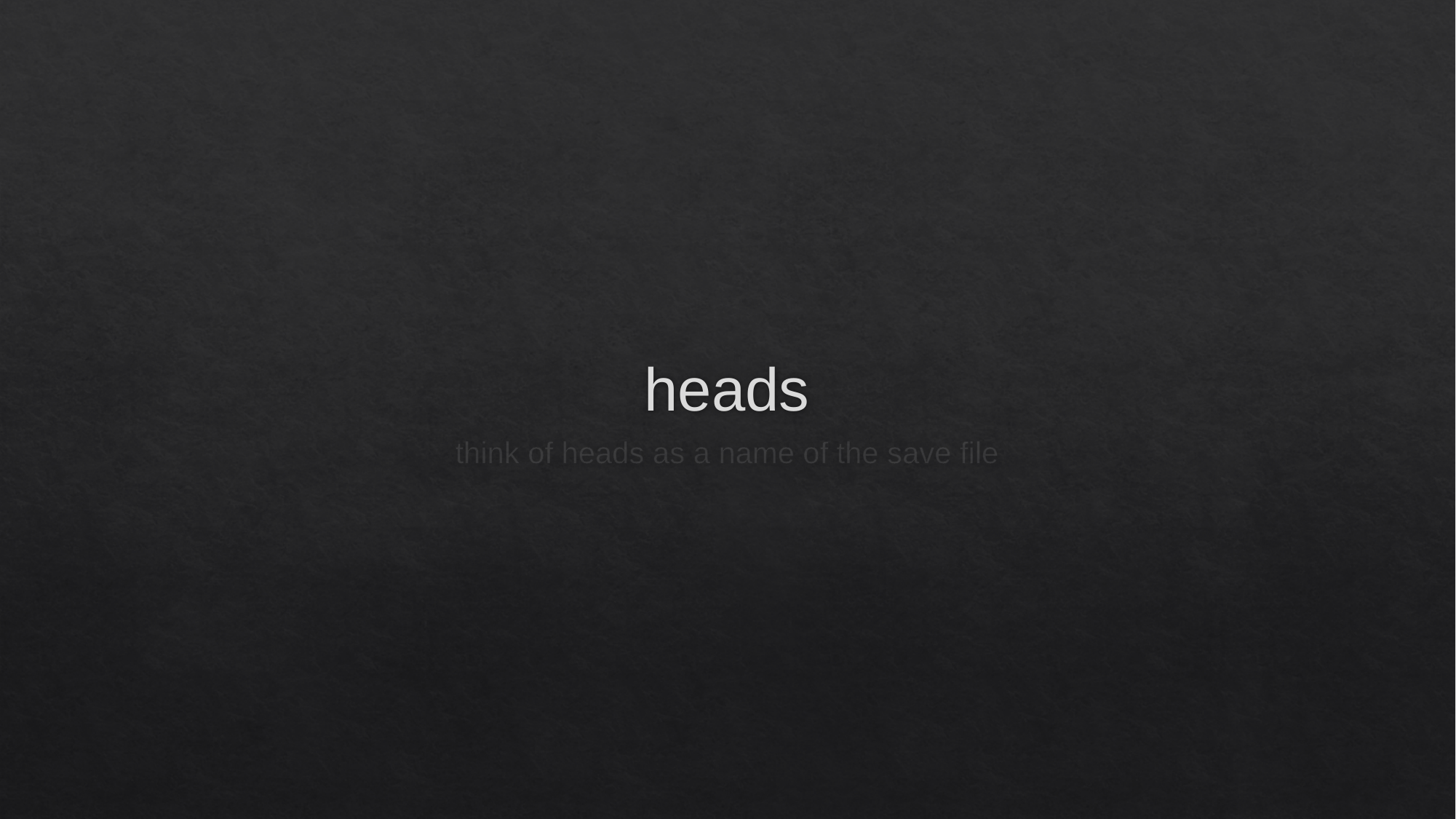

# heads
think of heads as a name of the save file